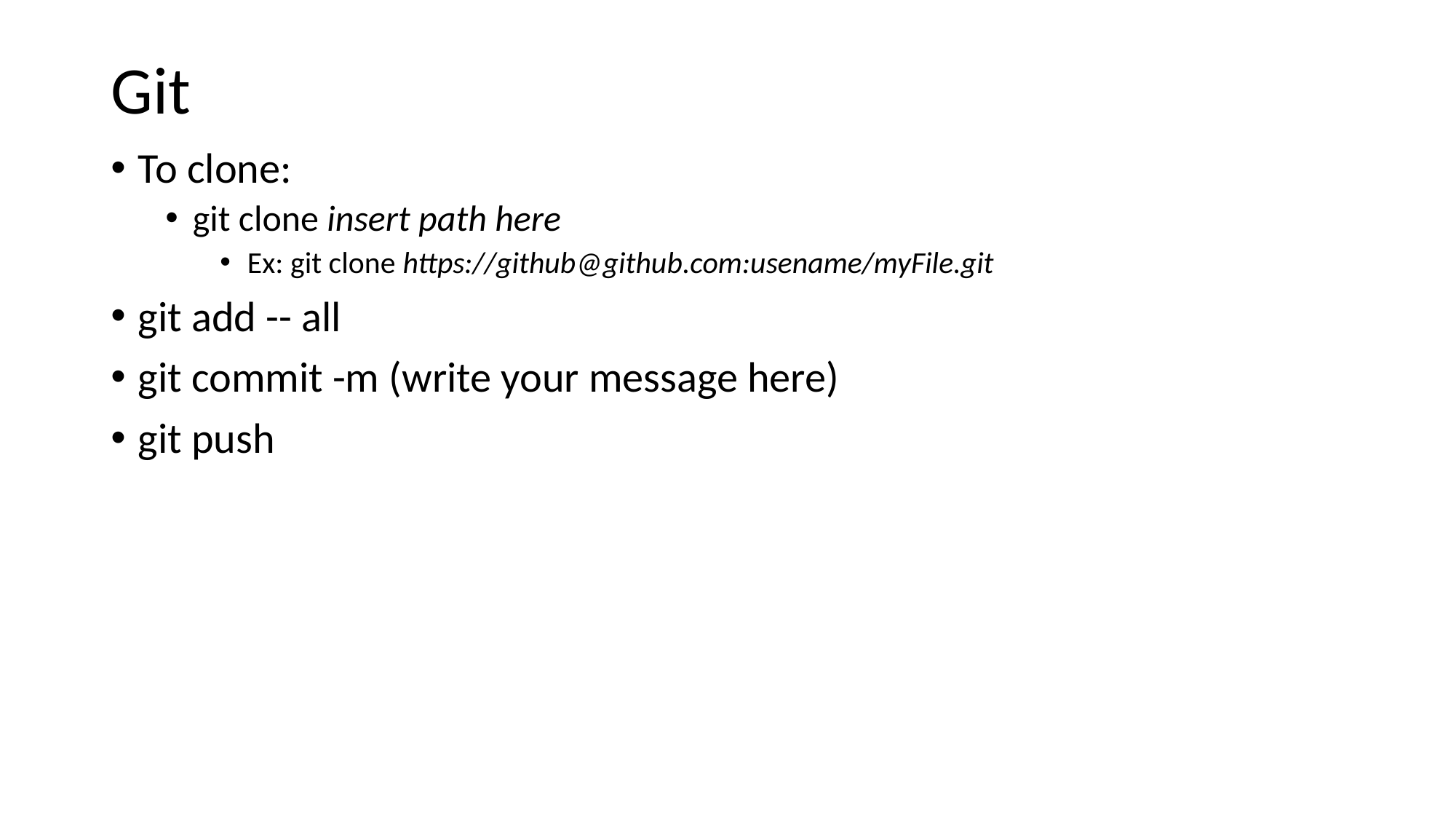

# Git
To clone:
git clone insert path here
Ex: git clone https://github@github.com:usename/myFile.git
git add -- all
git commit -m (write your message here)
git push